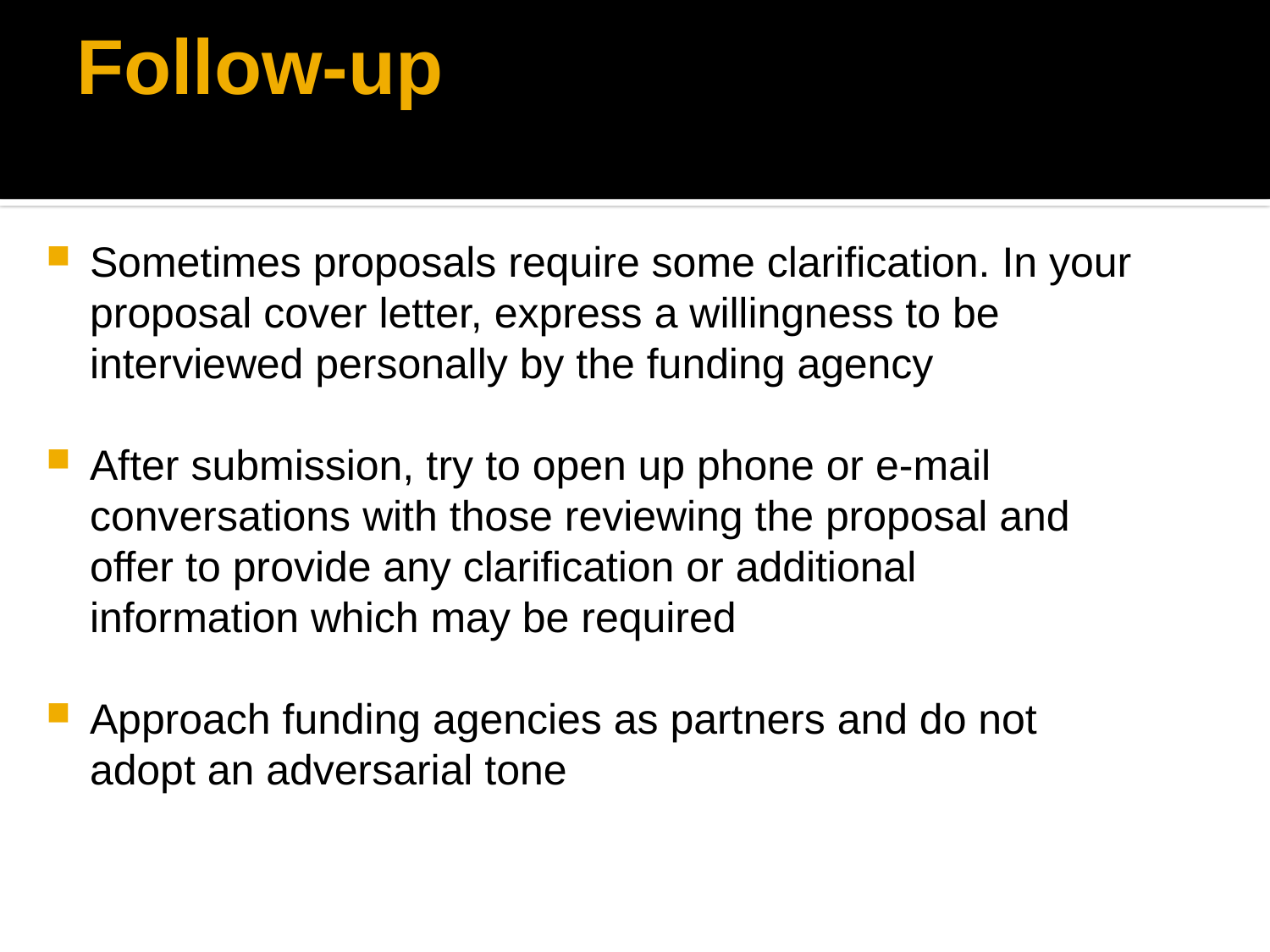

# Follow-up
Sometimes proposals require some clarification. In your proposal cover letter, express a willingness to be interviewed personally by the funding agency

After submission, try to open up phone or e-mail conversations with those reviewing the proposal and
offer to provide any clarification or additional
information which may be required

Approach funding agencies as partners and do not
adopt an adversarial tone